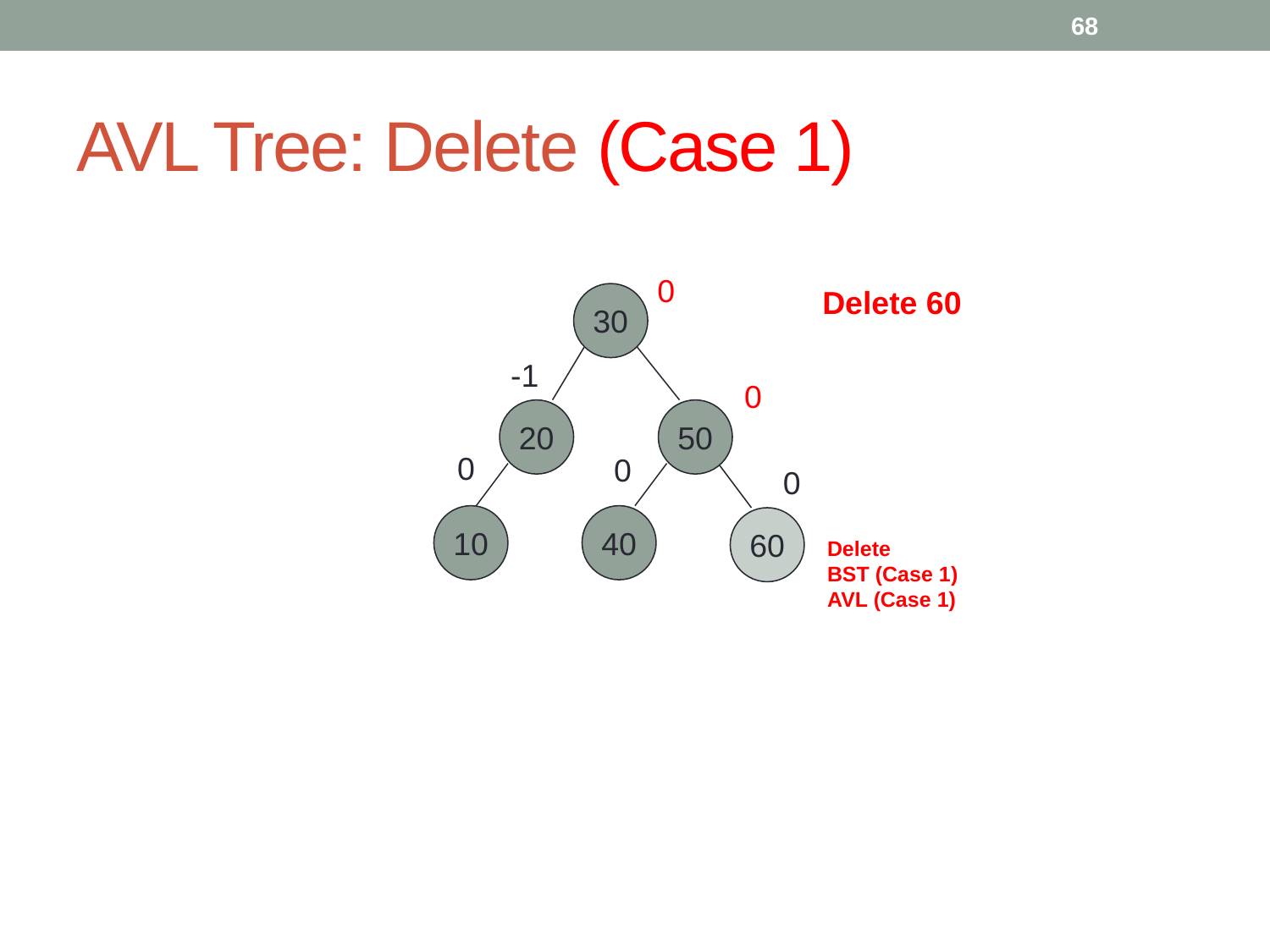

68
# AVL Tree: Delete (Case 1)
0
30

-1
0
20
50
0
0
0

10
40
60
Delete 60
Delete
BST (Case 1)
AVL (Case 1)